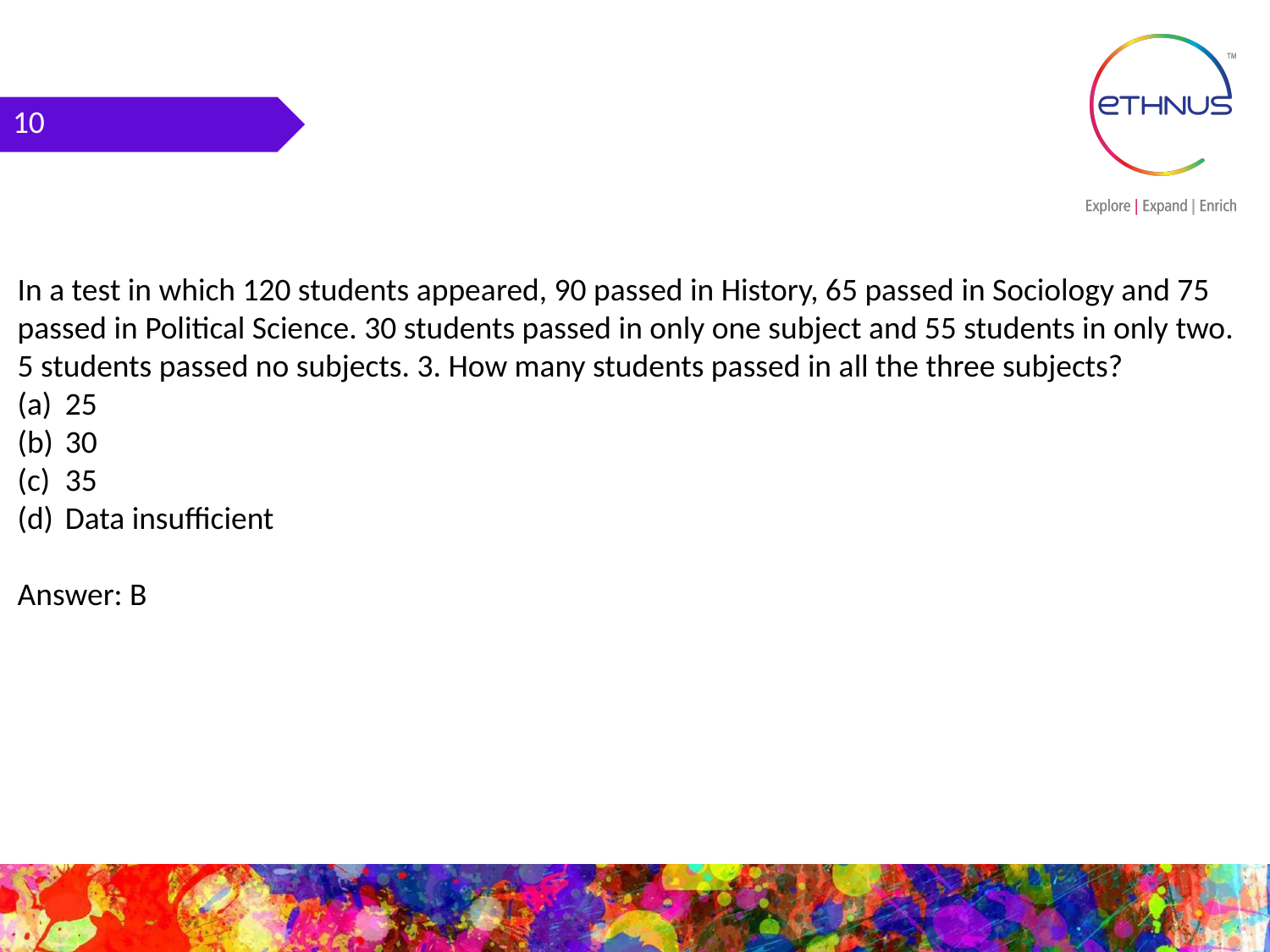

10
In a test in which 120 students appeared, 90 passed in History, 65 passed in Sociology and 75 passed in Political Science. 30 students passed in only one subject and 55 students in only two. 5 students passed no subjects. 3. How many students passed in all the three subjects?
25
30
35
Data insufficient

Answer: B